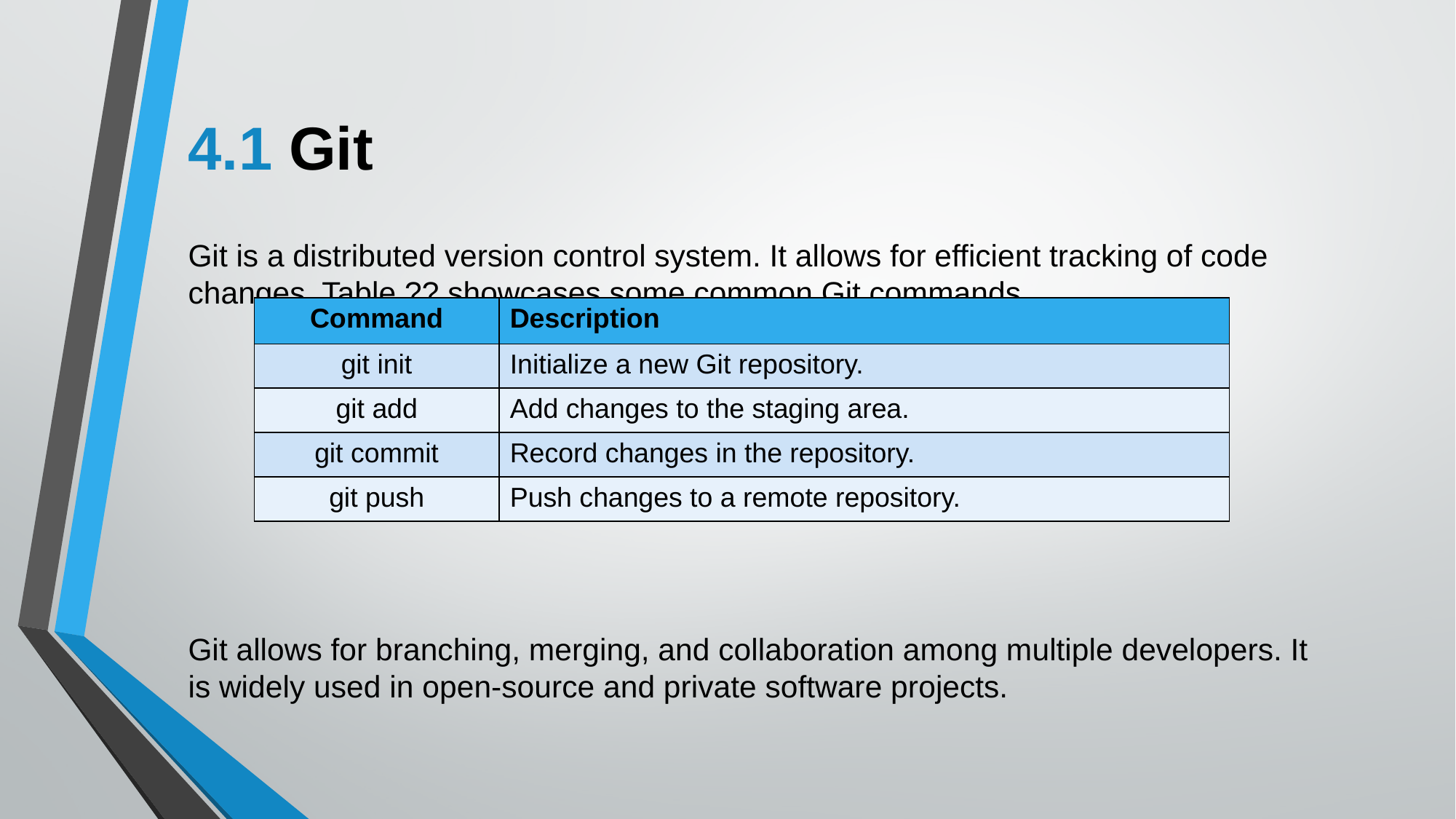

# 4.1 Git
Git is a distributed version control system. It allows for efficient tracking of code changes. Table ?? showcases some common Git commands.

Git allows for branching, merging, and collaboration among multiple developers. It
is widely used in open-source and private software projects.

| Command | Description |
| --- | --- |
| git init | Initialize a new Git repository. |
| git add | Add changes to the staging area. |
| git commit | Record changes in the repository. |
| git push | Push changes to a remote repository. |